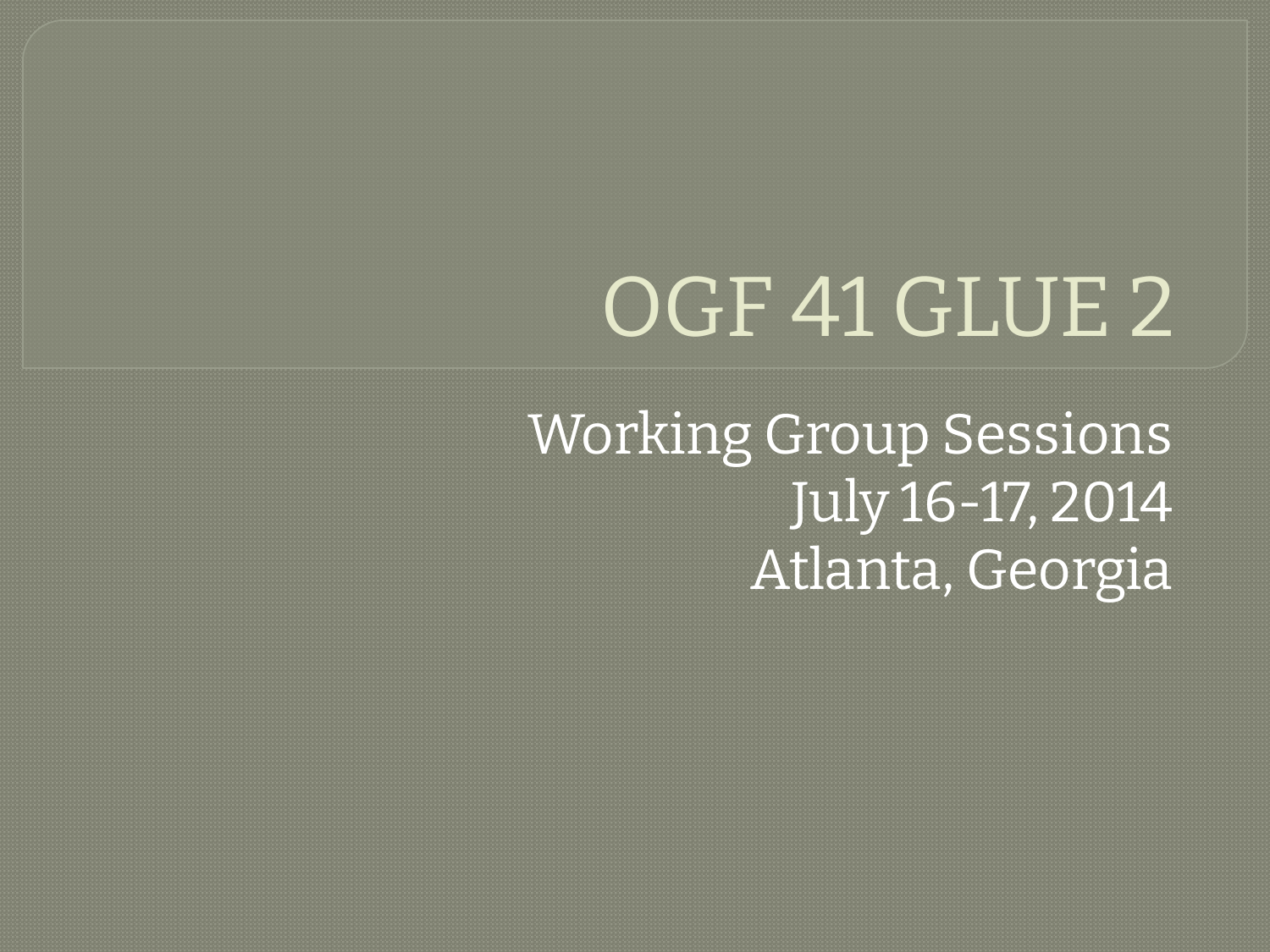

# OGF 41 GLUE 2
Working Group Sessions
July 16-17, 2014
Atlanta, Georgia